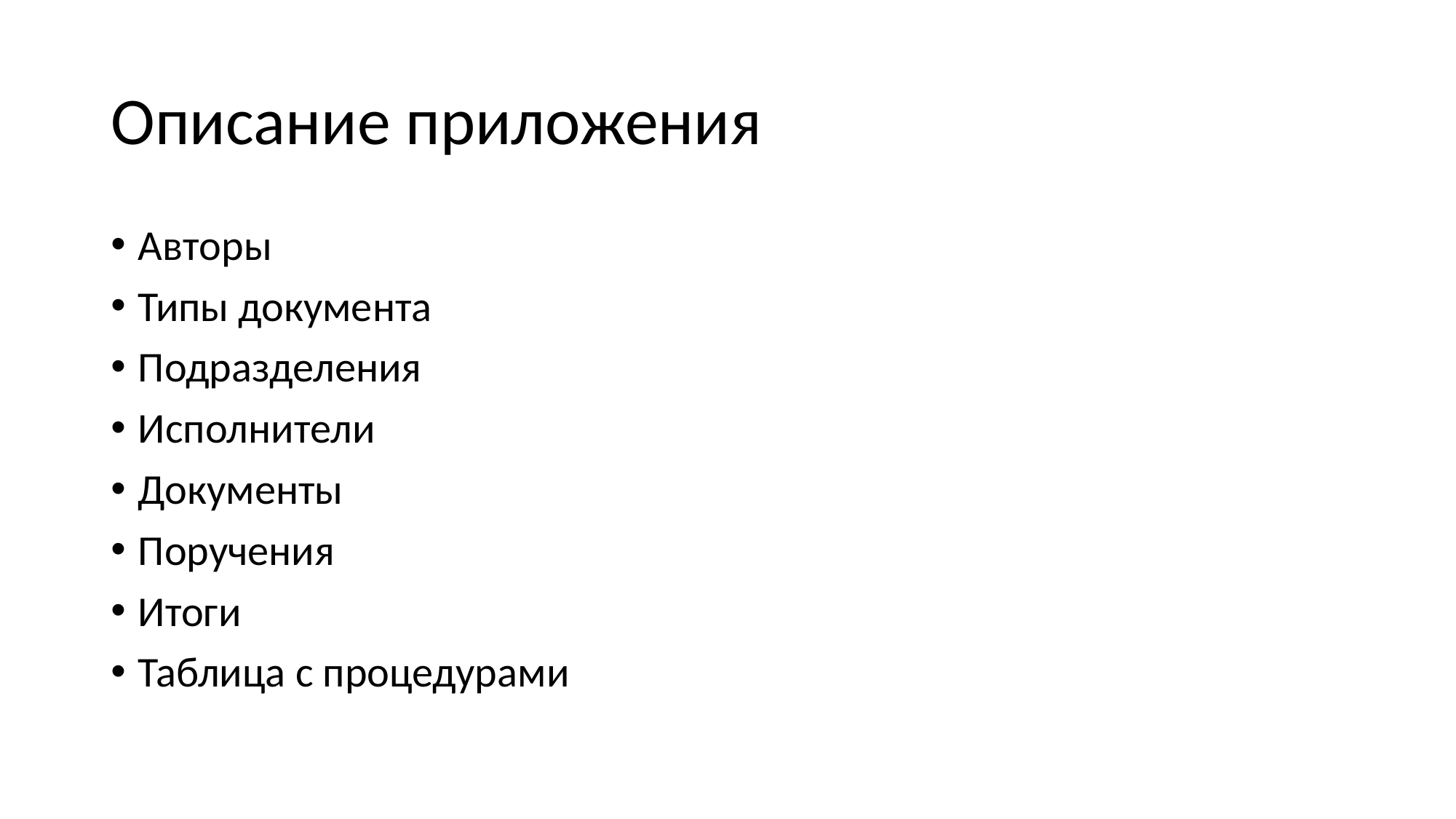

# Описание приложения
Авторы
Типы документа
Подразделения
Исполнители
Документы
Поручения
Итоги
Таблица с процедурами